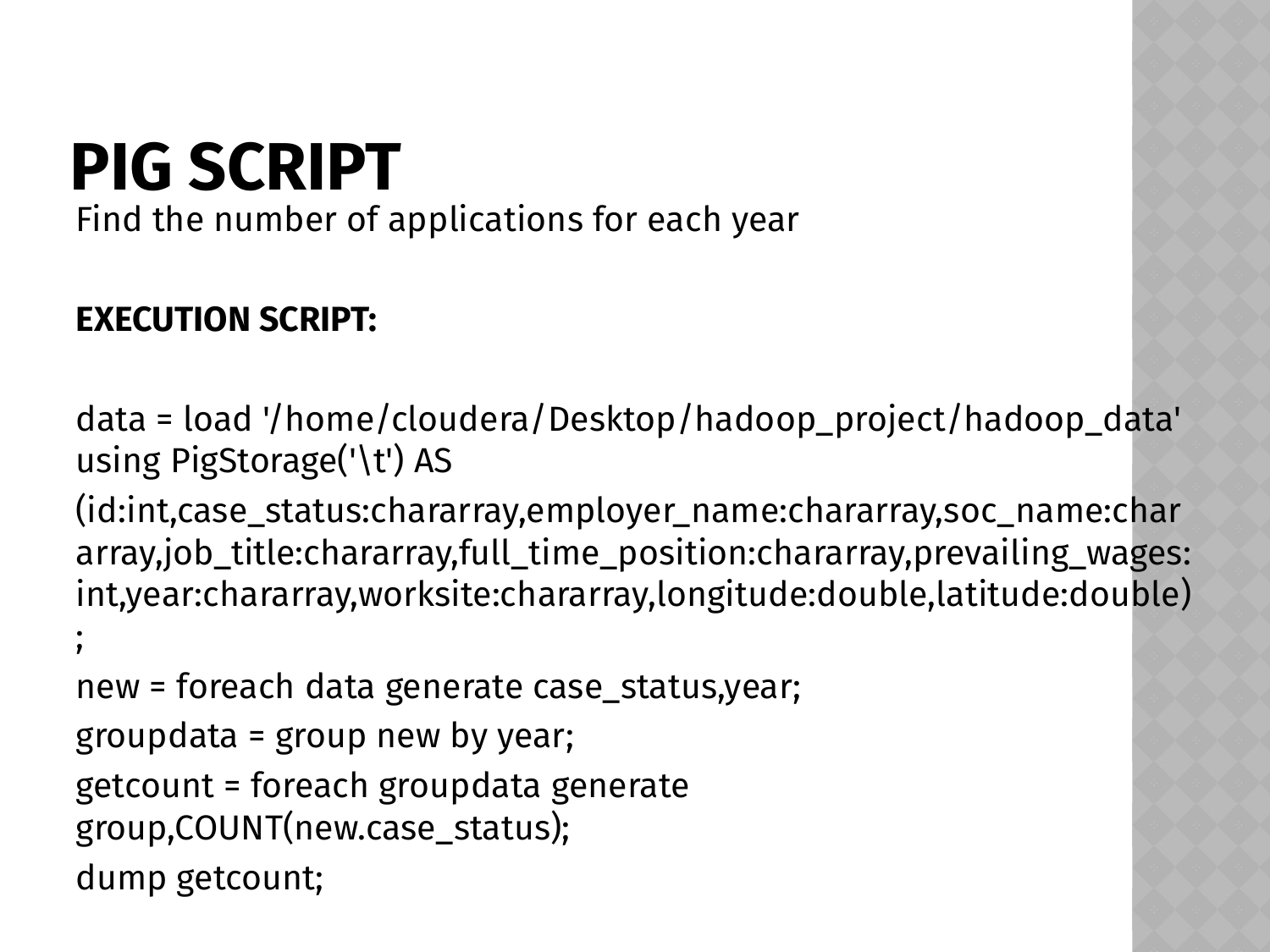

# PIG SCRIPT
Find the number of applications for each year

EXECUTION SCRIPT:

data = load '/home/cloudera/Desktop/hadoop_project/hadoop_data' using PigStorage('\t') AS
(id:int,case_status:chararray,employer_name:chararray,soc_name:chararray,job_title:chararray,full_time_position:chararray,prevailing_wages:int,year:chararray,worksite:chararray,longitude:double,latitude:double);
new = foreach data generate case_status,year;
groupdata = group new by year;
getcount = foreach groupdata generate group,COUNT(new.case_status);
dump getcount;